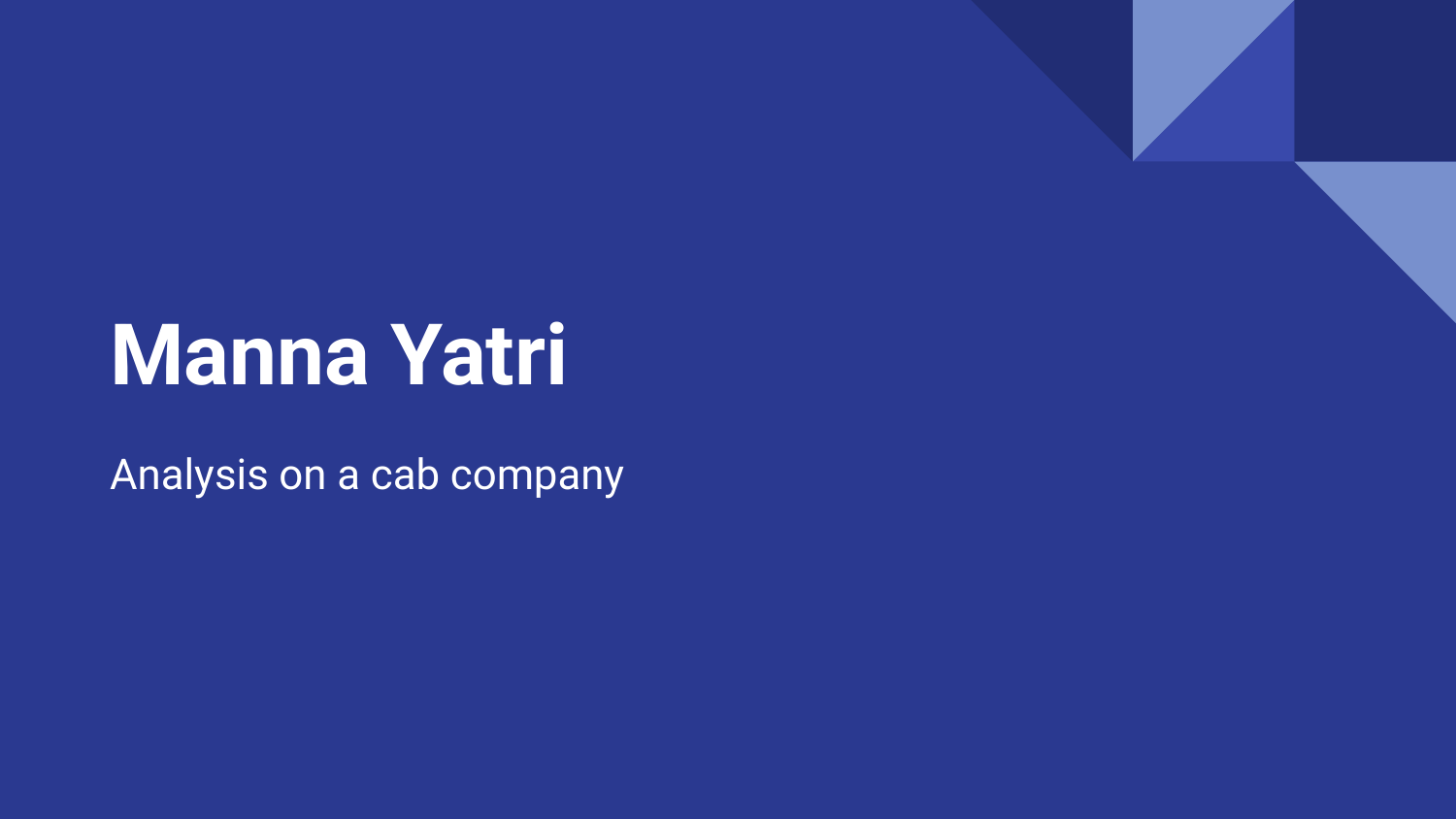

# Manna Yatri
Analysis on a cab company